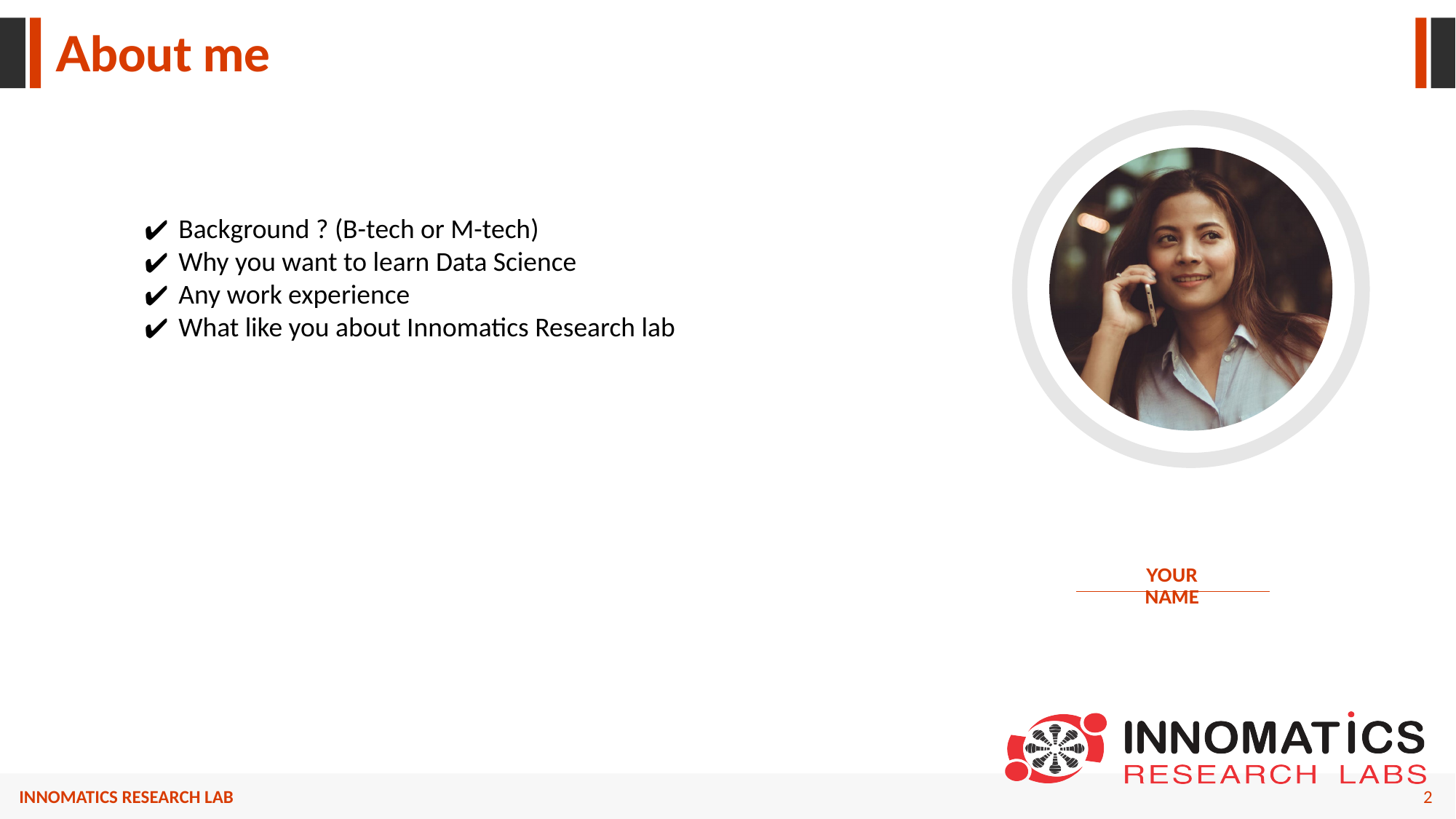

About me

Background ? (B-tech or M-tech)
Why you want to learn Data Science
Any work experience
What like you about Innomatics Research lab
YOUR NAME